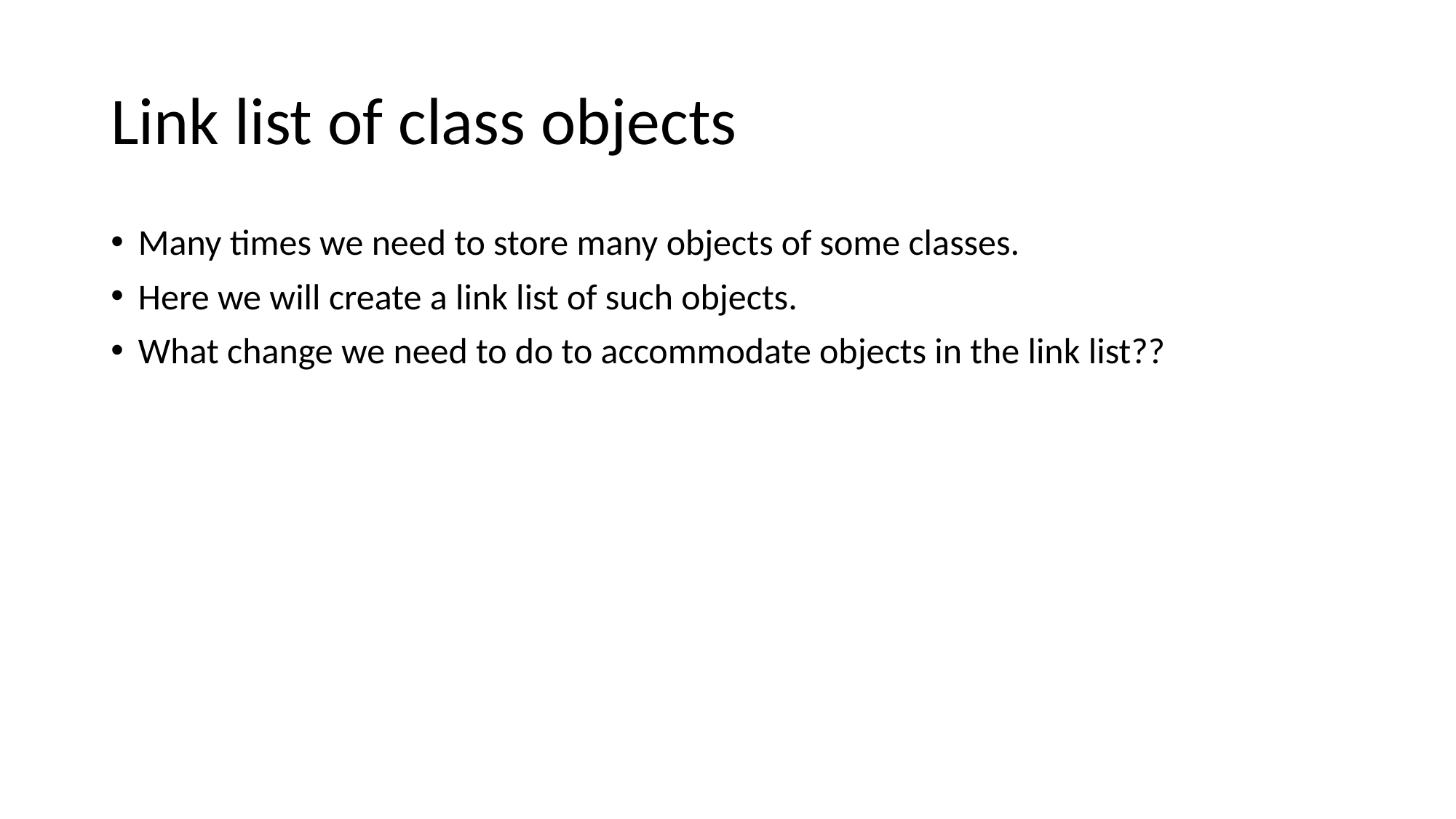

# Link list of class objects
Many times we need to store many objects of some classes.
Here we will create a link list of such objects.
What change we need to do to accommodate objects in the link list??